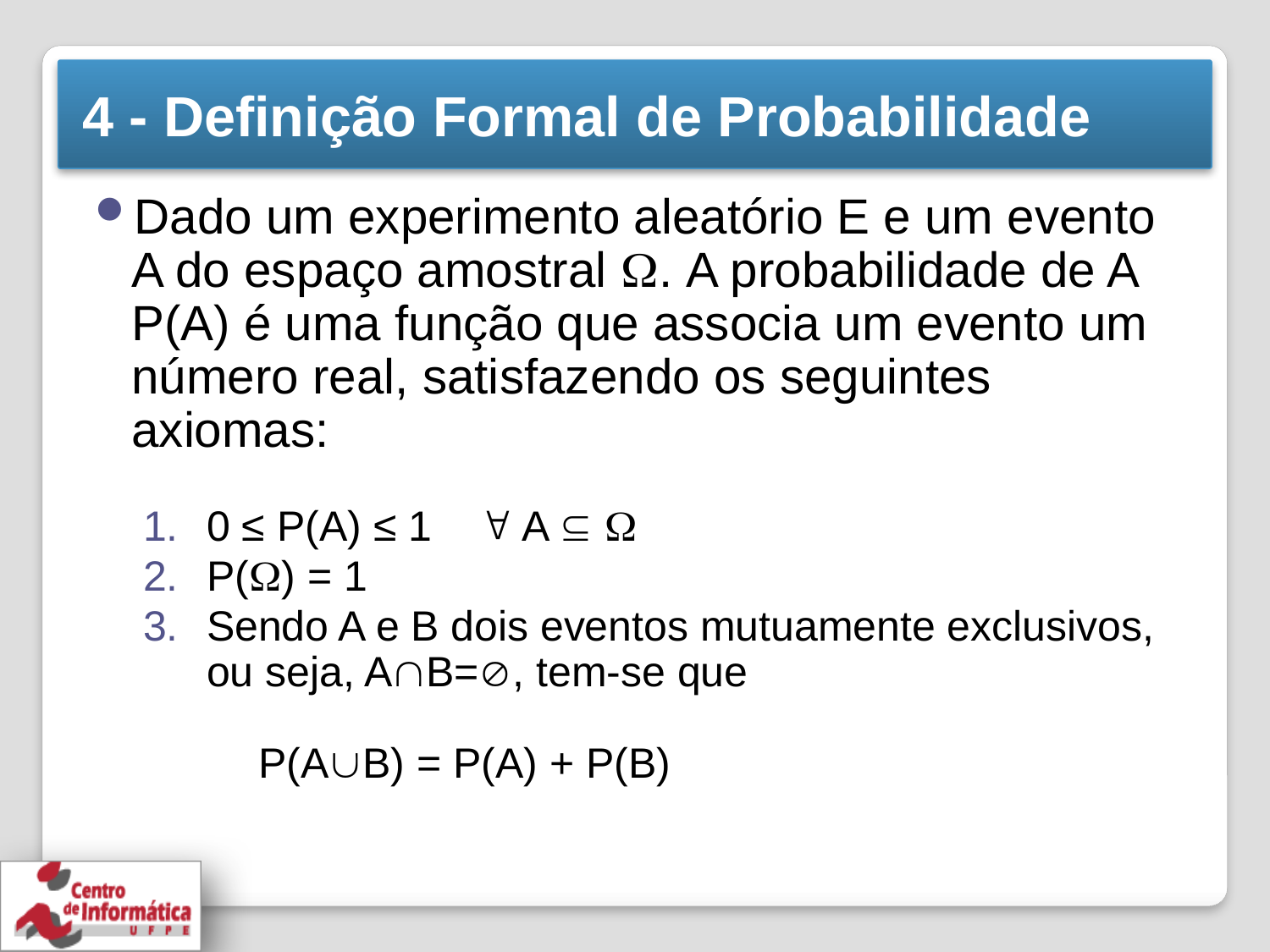

# 4 - Definição Formal de Probabilidade
Dado um experimento aleatório E e um evento A do espaço amostral Ω. A probabilidade de A  P(A) é uma função que associa um evento um número real, satisfazendo os seguintes axiomas:

0 ≤ P(A) ≤ 1    ∀ A ⊆ Ω
P(Ω) = 1
Sendo A e B dois eventos mutuamente exclusivos, ou seja, A∩B=∅, tem-se que

		P(A∪B) = P(A) + P(B)